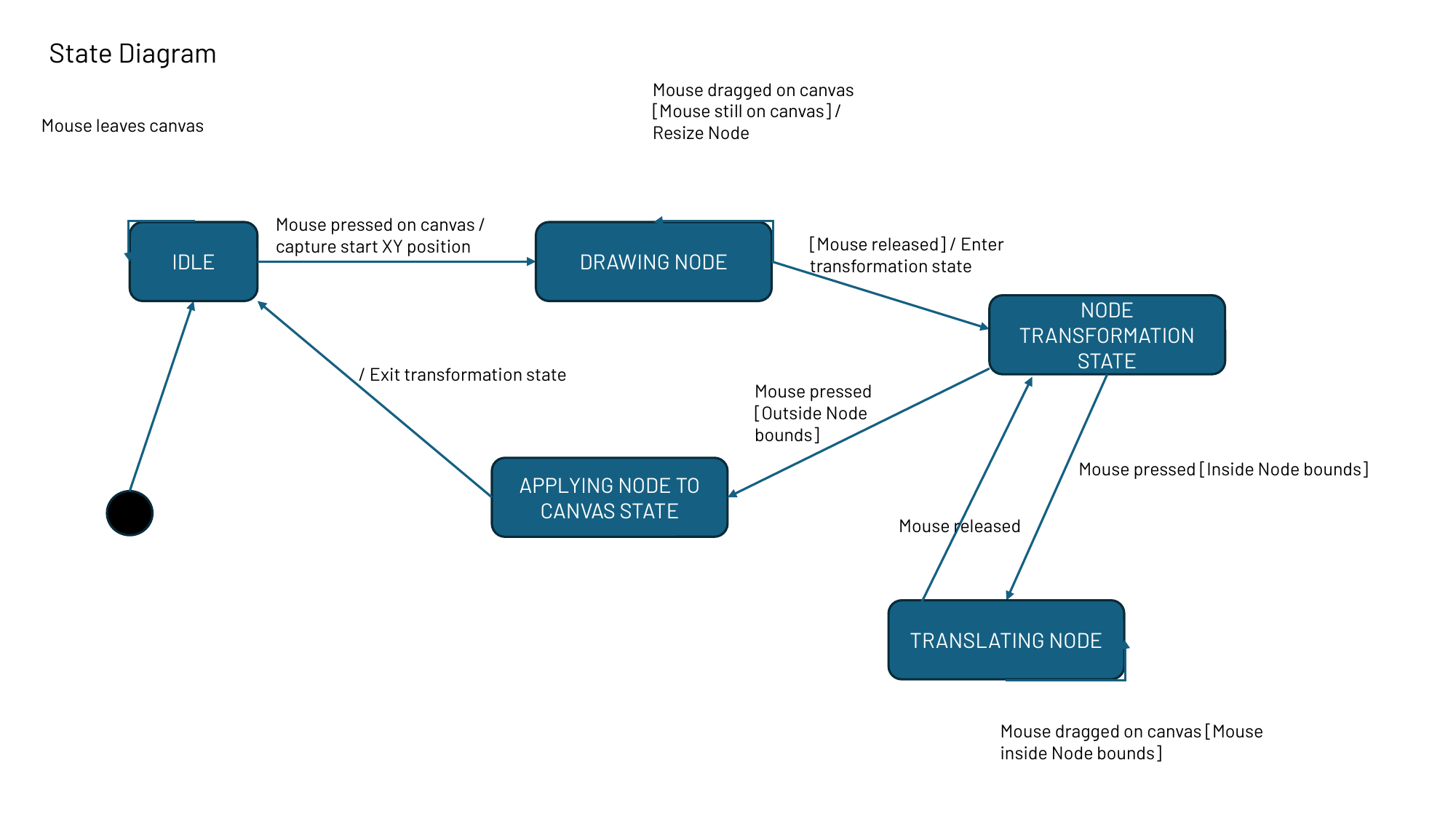

State Diagram
Mouse dragged on canvas [Mouse still on canvas] / Resize Node
Mouse leaves canvas
Mouse pressed on canvas / capture start XY position
DRAWING NODE
IDLE
[Mouse released] / Enter transformation state
NODE TRANSFORMATION STATE
/ Exit transformation state
Mouse pressed [Outside Node bounds]
Mouse pressed [Inside Node bounds]
APPLYING NODE TO CANVAS STATE

Mouse released
TRANSLATING NODE
Mouse dragged on canvas [Mouse inside Node bounds]